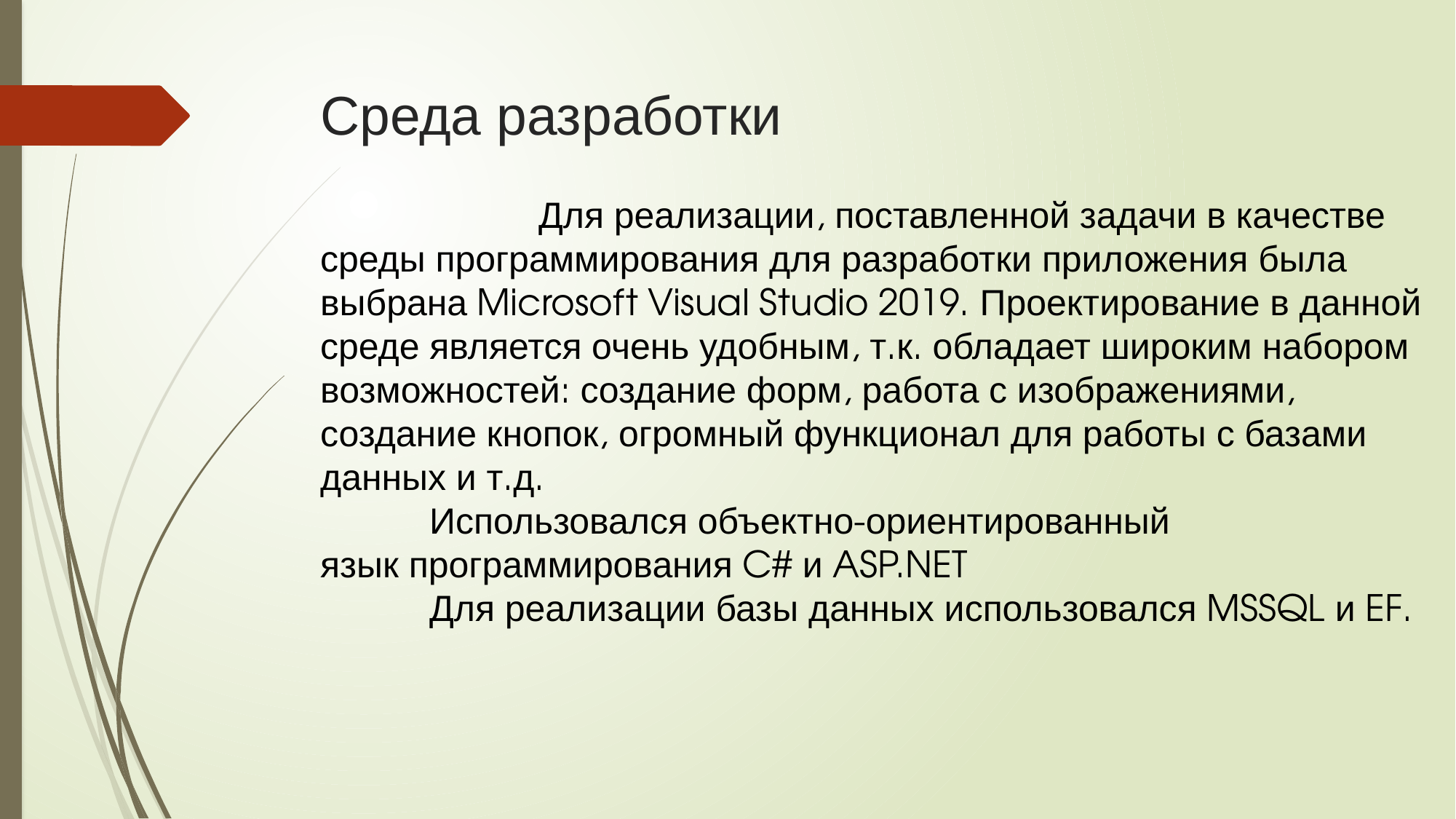

# Среда разработки
		Для реализации, поставленной задачи в качестве среды программирования для разработки приложения была выбрана Microsoft Visual Studio 2019. Проектирование в данной среде является очень удобным, т.к. обладает широким набором возможностей: создание форм, работа с изображениями, создание кнопок, огромный функционал для работы с базами данных и т.д.
	Использовался объектно-ориентированный
язык программирования C# и ASP.NET
	Для реализации базы данных использовался MSSQL и EF.